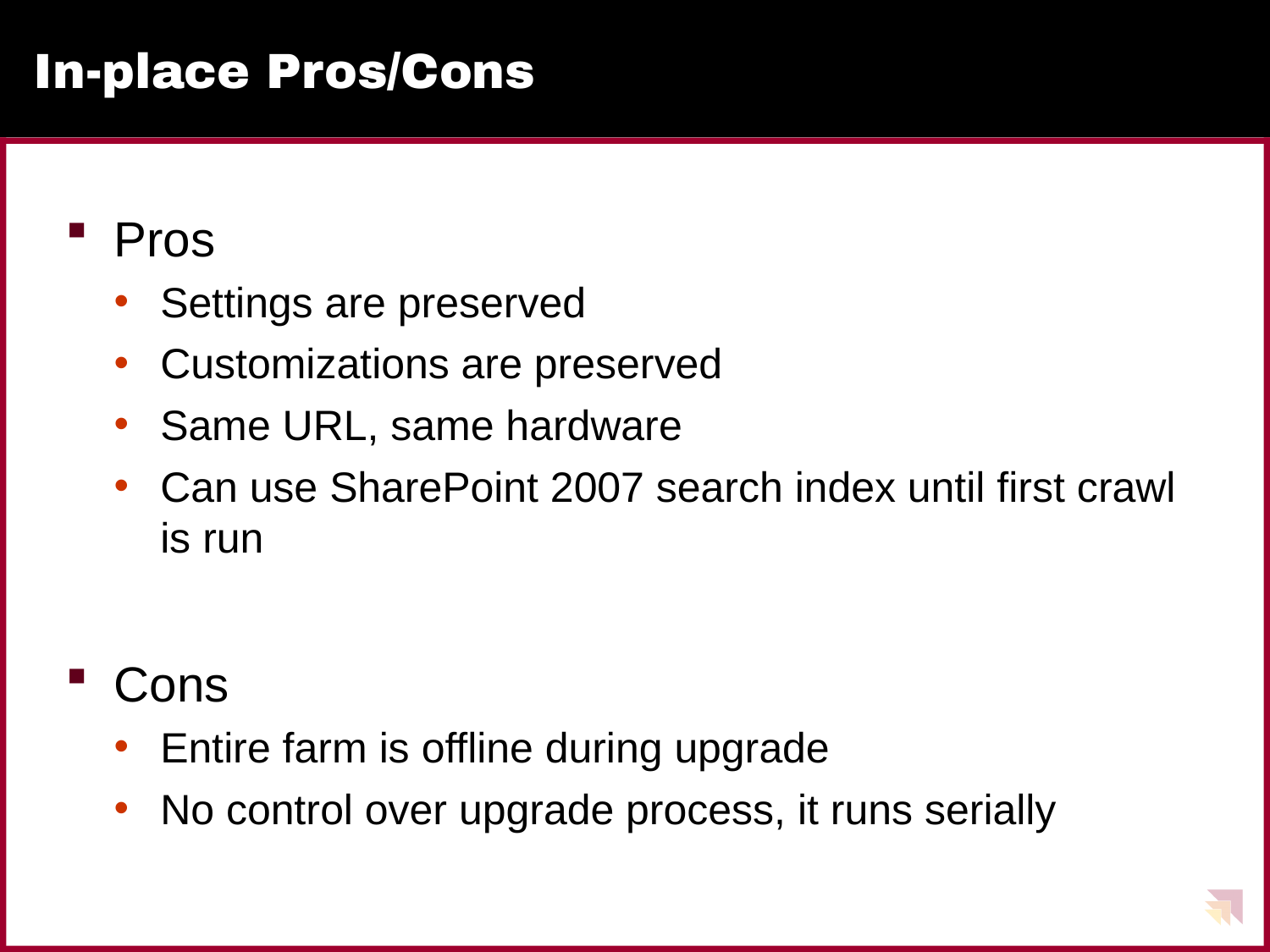

# In-place Pros/Cons
Pros
Settings are preserved
Customizations are preserved
Same URL, same hardware
Can use SharePoint 2007 search index until first crawl is run

Cons
Entire farm is offline during upgrade
No control over upgrade process, it runs serially